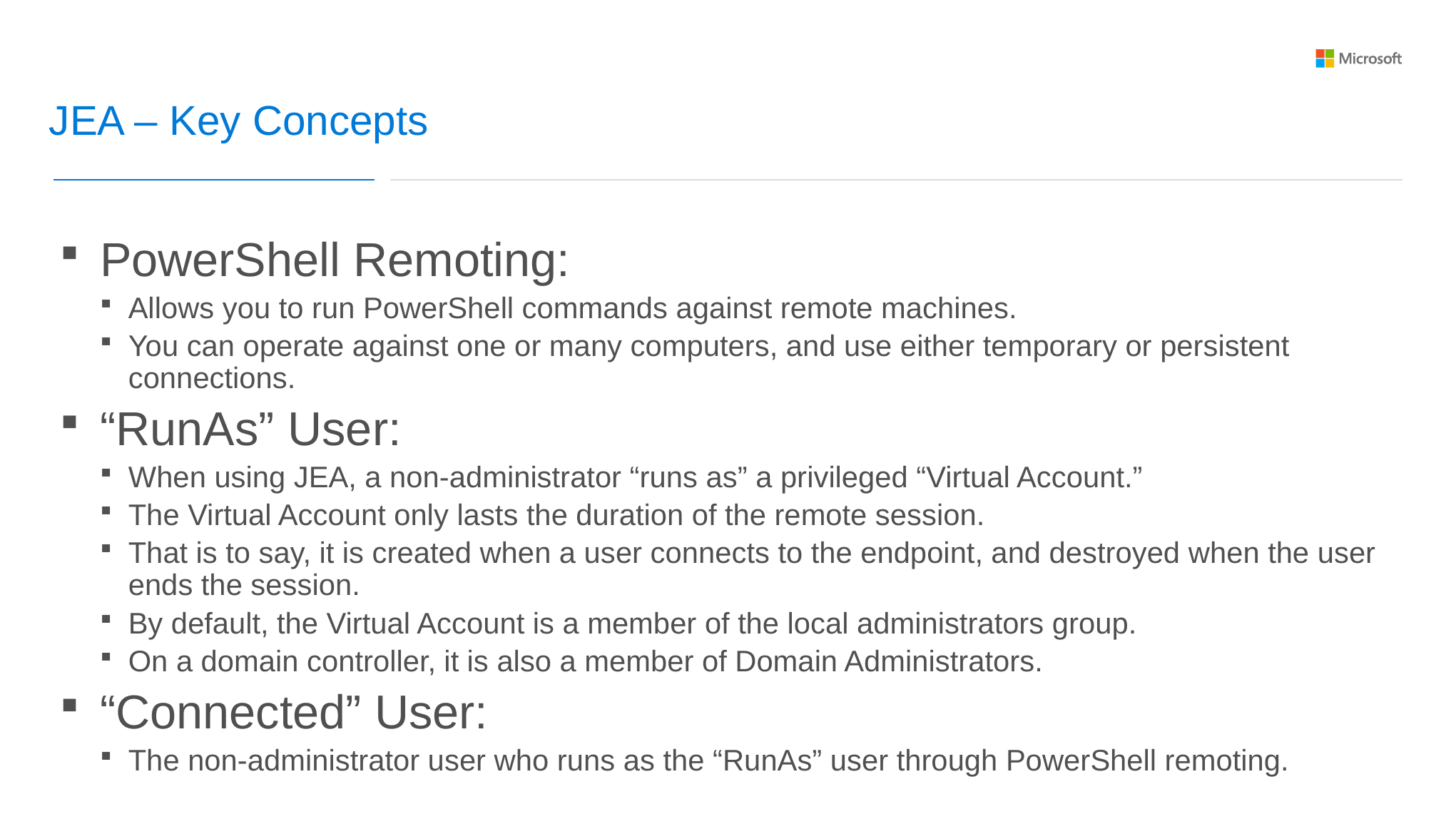

JEA – Key Concepts
PowerShell Remoting:
Allows you to run PowerShell commands against remote machines.
You can operate against one or many computers, and use either temporary or persistent connections.
“RunAs” User:
When using JEA, a non-administrator “runs as” a privileged “Virtual Account.”
The Virtual Account only lasts the duration of the remote session.
That is to say, it is created when a user connects to the endpoint, and destroyed when the user ends the session.
By default, the Virtual Account is a member of the local administrators group.
On a domain controller, it is also a member of Domain Administrators.
“Connected” User:
The non-administrator user who runs as the “RunAs” user through PowerShell remoting.